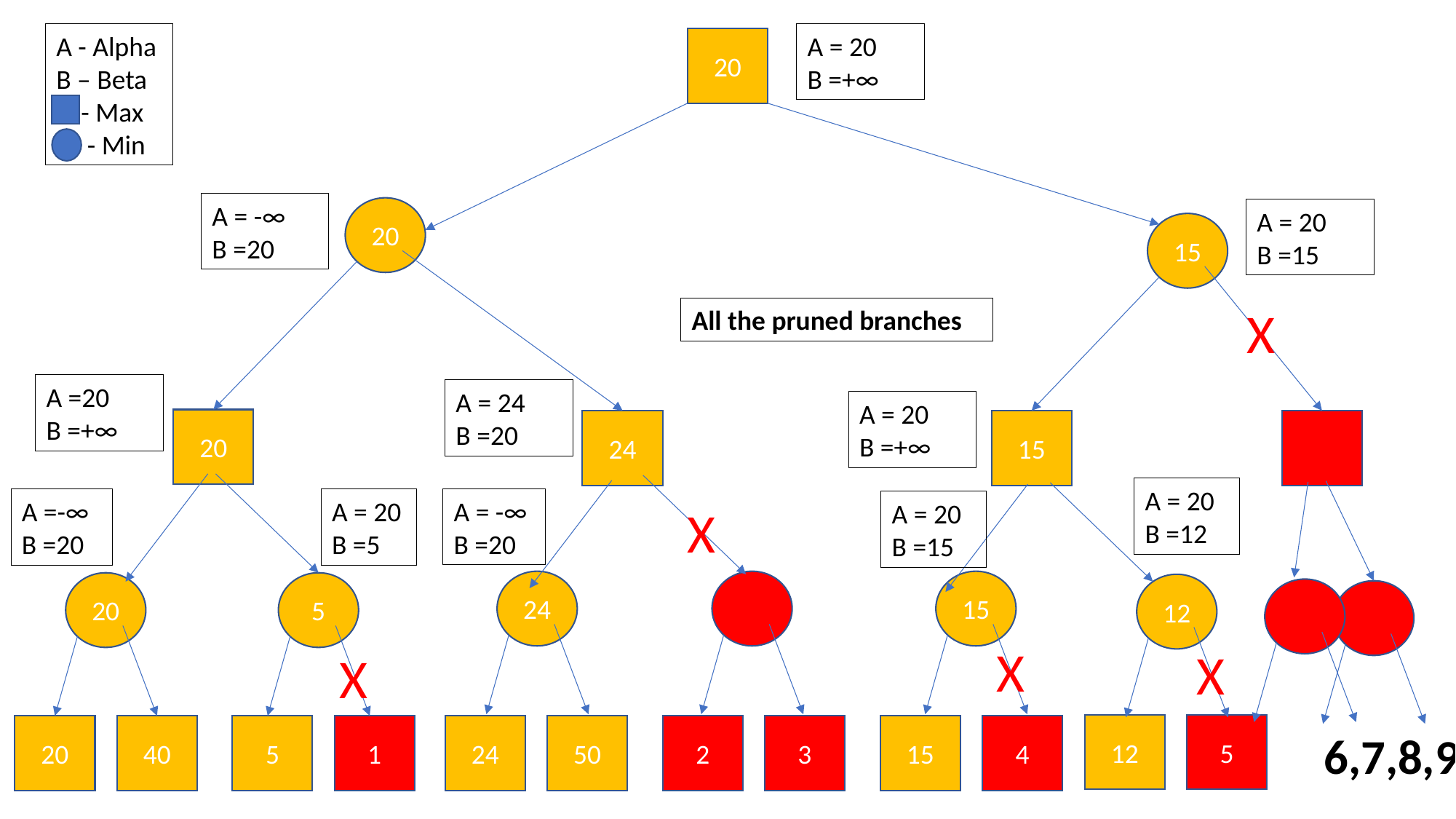

A - Alpha
B – Beta
    - Max
     - Min
A = 20
B =+∞
20
20
15
20
24
15

24

15
20
5
12

5
12
4
3
15
50
2
1
24
40
5
20
6,7,8,9

A = -∞
B =20
A = 20
B =15
A =20
B =+∞
A = 24
B =20
A = 20
B =+∞
A = -∞
B =20
A =-∞
B =20
A = 20
B =5
A = 20
B =15
X
All the pruned branches
A = 20
B =12
X
X
X
X